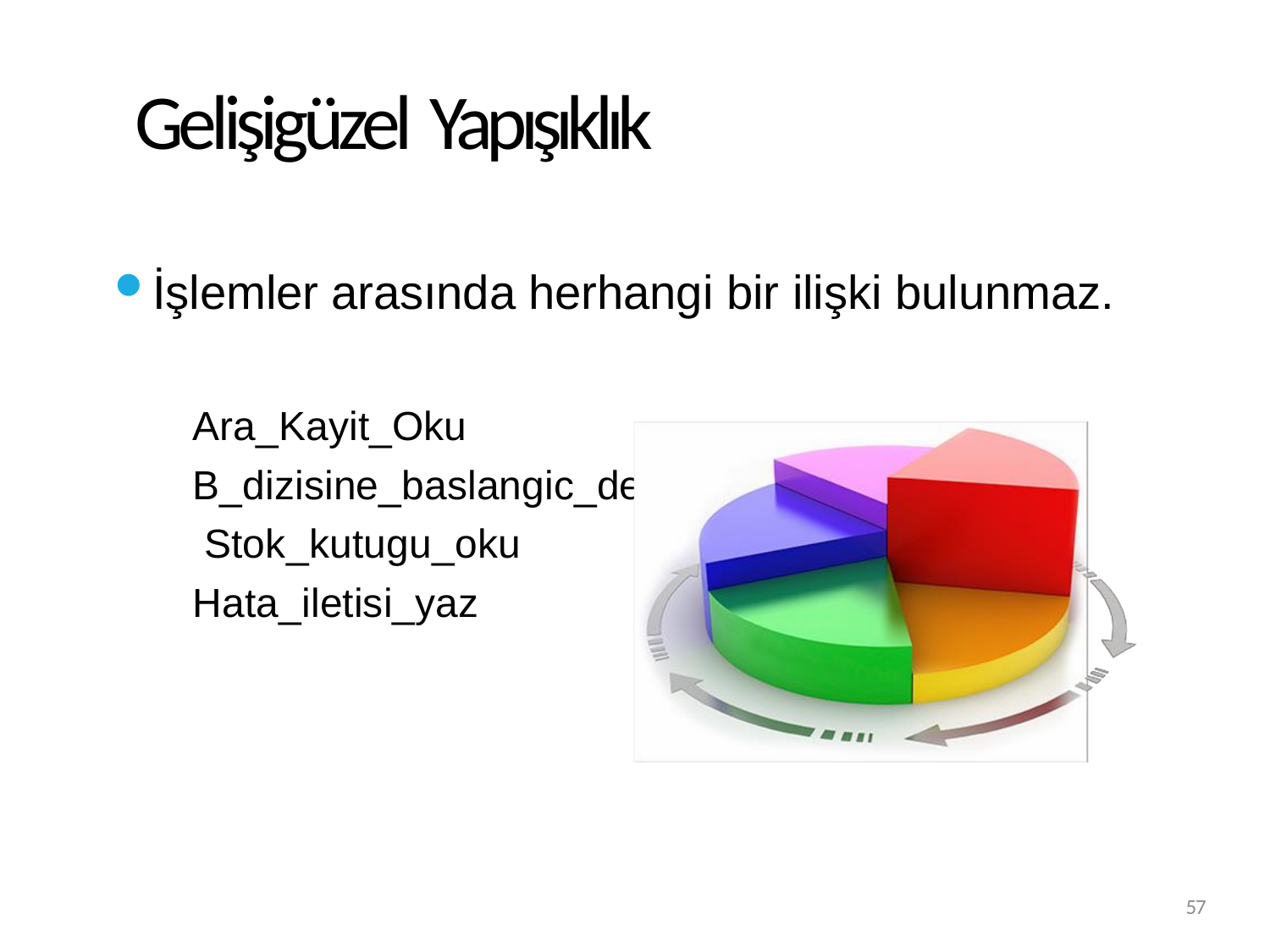

# Gelişigüzel Yapışıklık
İşlemler arasında herhangi bir ilişki bulunmaz.

Ara_Kayit_Oku  B_dizisine_baslangic_deger_ata  Stok_kutugu_oku  Hata_iletisi_yaz

57